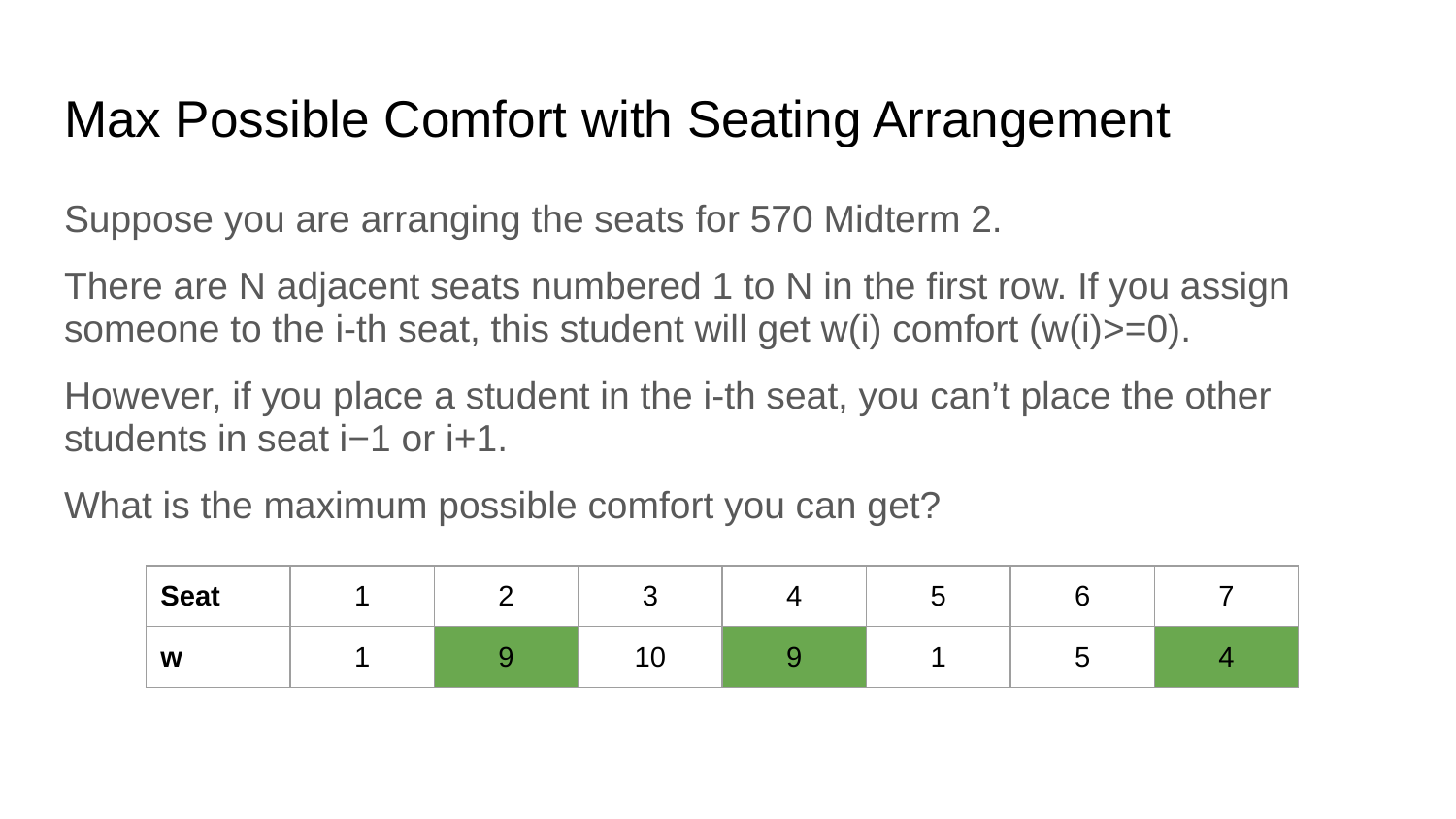

# Max Possible Comfort with Seating Arrangement
Suppose you are arranging the seats for 570 Midterm 2.
There are N adjacent seats numbered 1 to N in the first row. If you assign someone to the i-th seat, this student will get w(i) comfort (w(i)>=0).
However, if you place a student in the i-th seat, you can’t place the other students in seat i−1 or i+1.
What is the maximum possible comfort you can get?
| Seat | 1 | 2 | 3 | 4 | 5 | 6 | 7 |
| --- | --- | --- | --- | --- | --- | --- | --- |
| w | 1 | 9 | 10 | 9 | 1 | 5 | 4 |